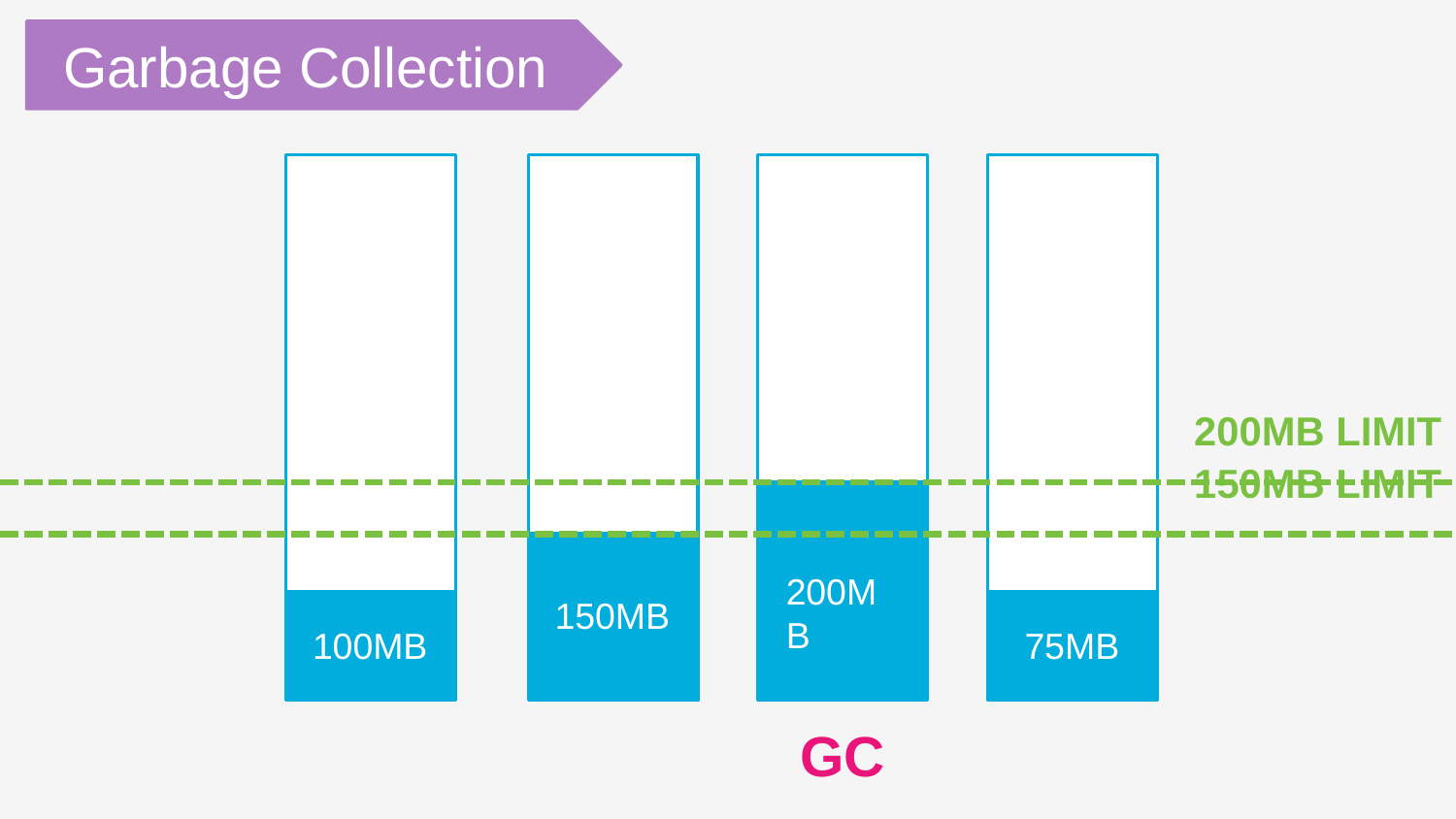

Garbage Collection

100MB

150MB

200MB

 75MB
200MB LIMIT
150MB LIMIT
GC